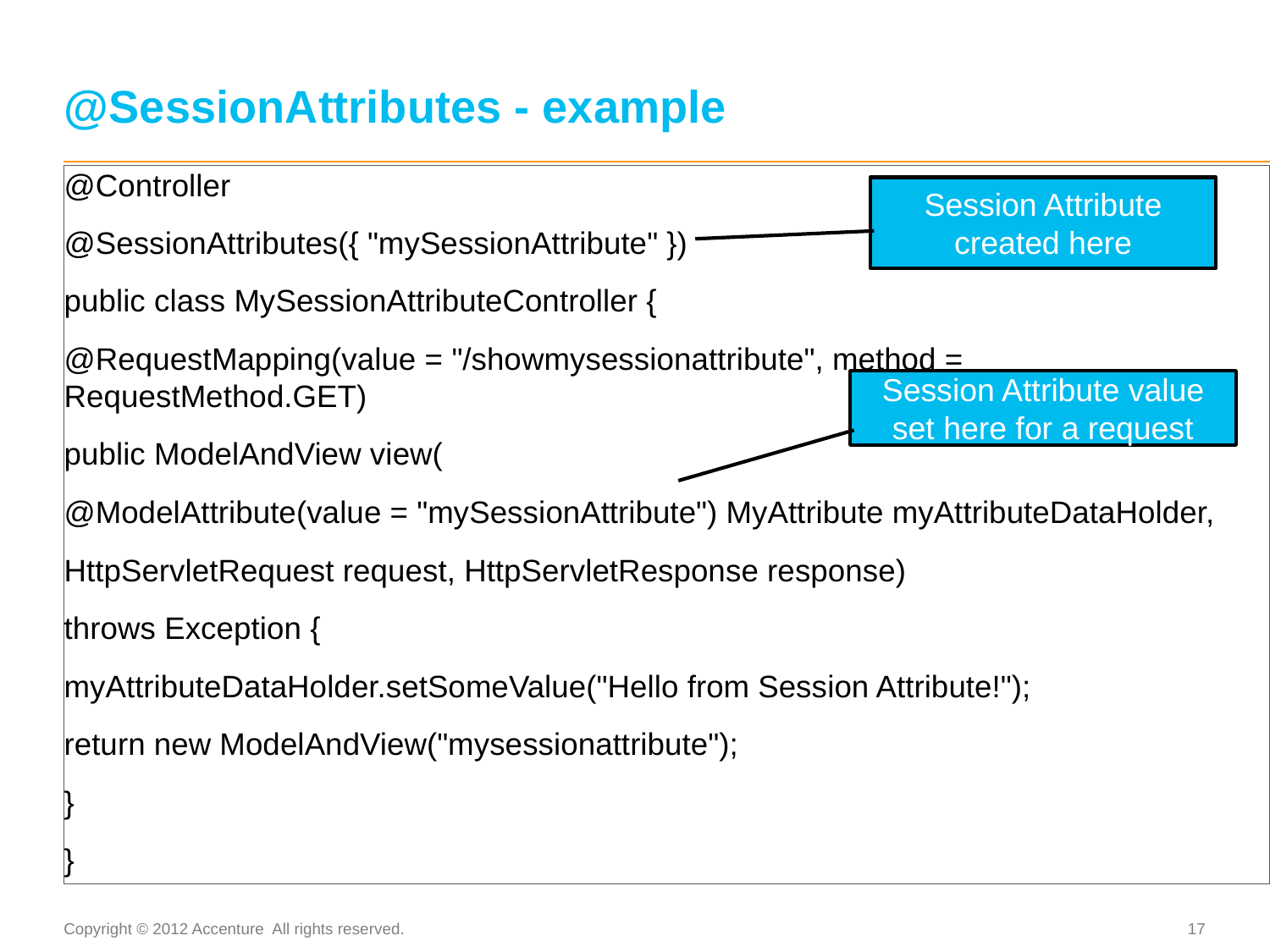

# @SessionAttributes - example
@Controller
@SessionAttributes({ "mySessionAttribute" })
public class MySessionAttributeController {
@RequestMapping(value = "/showmysessionattribute", method = RequestMethod.GET)
public ModelAndView view(
@ModelAttribute(value = "mySessionAttribute") MyAttribute myAttributeDataHolder,
HttpServletRequest request, HttpServletResponse response)
throws Exception {
myAttributeDataHolder.setSomeValue("Hello from Session Attribute!");
return new ModelAndView("mysessionattribute");
}
}
Session Attribute created here
Session Attribute value set here for a request